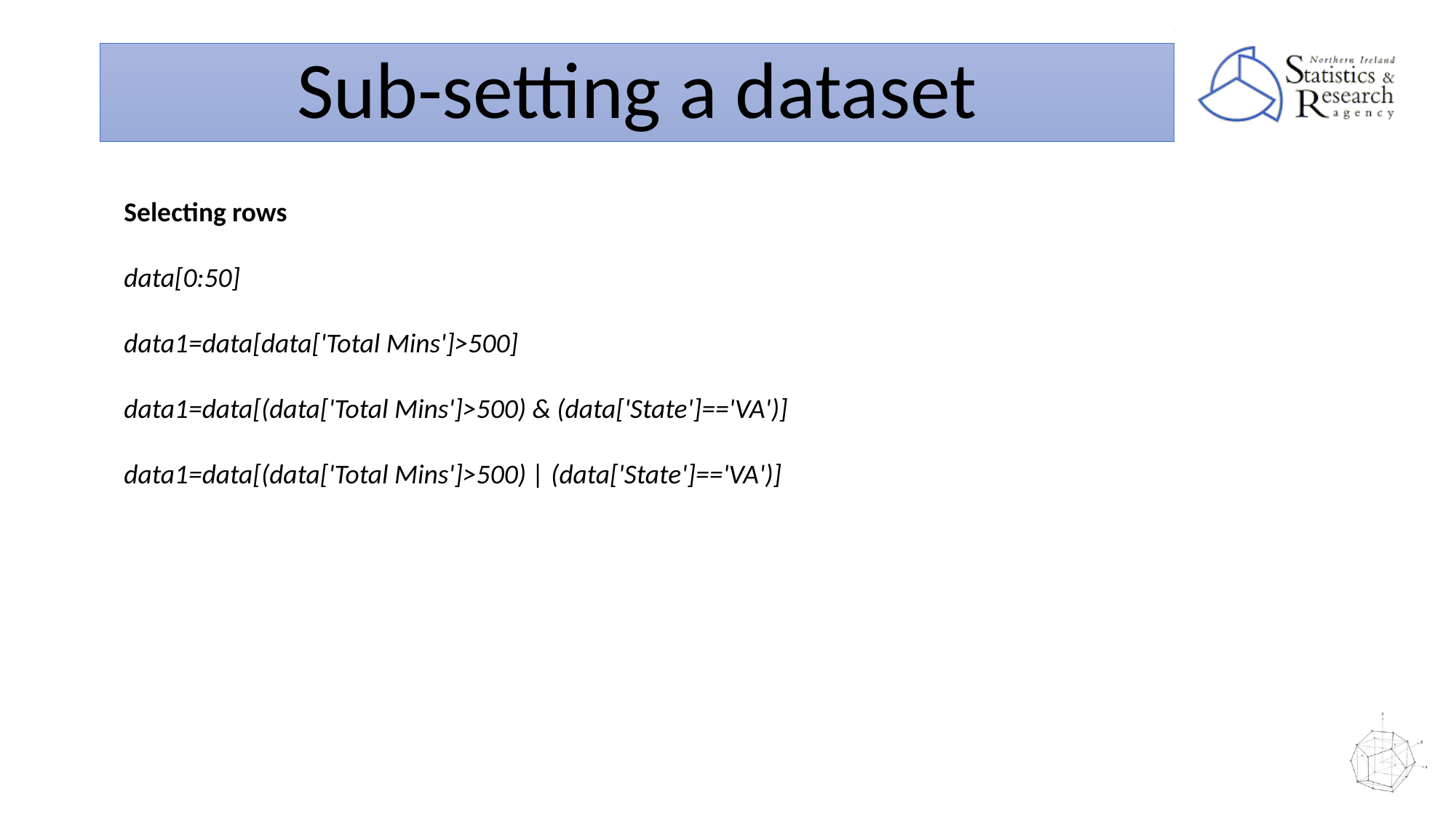

Sub-setting a dataset
Selecting rows

data[0:50]

data1=data[data['Total Mins']>500]

data1=data[(data['Total Mins']>500) & (data['State']=='VA')]

data1=data[(data['Total Mins']>500) | (data['State']=='VA')]